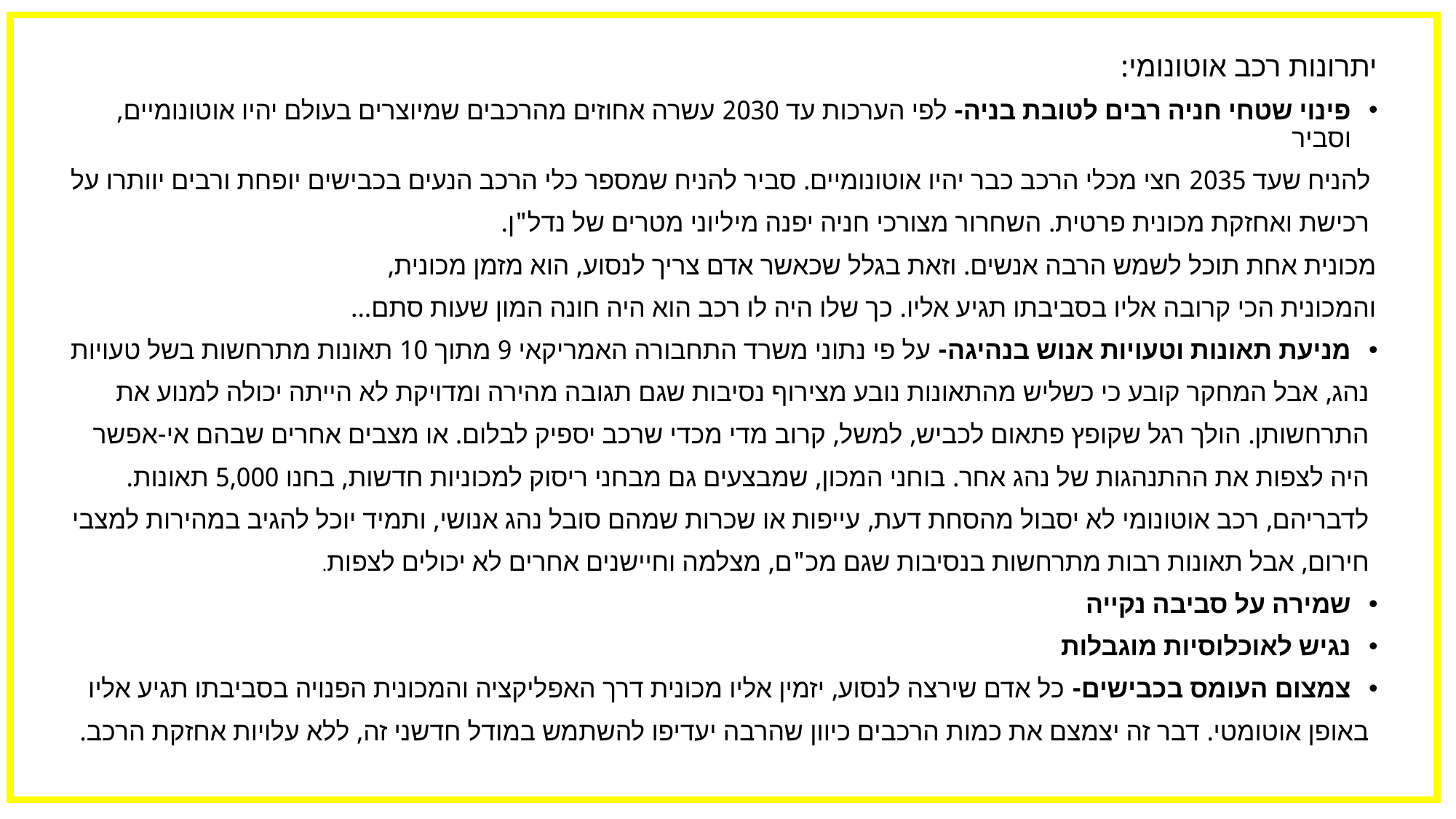

יתרונות רכב אוטונומי:
פינוי שטחי חניה רבים לטובת בניה- לפי הערכות עד 2030 עשרה אחוזים מהרכבים שמיוצרים בעולם יהיו אוטונומיים, וסביר
 להניח שעד 2035 חצי מכלי הרכב כבר יהיו אוטונומיים. סביר להניח שמספר כלי הרכב הנעים בכבישים יופחת ורבים יוותרו על
 רכישת ואחזקת מכונית פרטית. השחרור מצורכי חניה יפנה מיליוני מטרים של נדל"ן.
מכונית אחת תוכל לשמש הרבה אנשים. וזאת בגלל שכאשר אדם צריך לנסוע, הוא מזמן מכונית,
והמכונית הכי קרובה אליו בסביבתו תגיע אליו. כך שלו היה לו רכב הוא היה חונה המון שעות סתם...
מניעת תאונות וטעויות אנוש בנהיגה- על פי נתוני משרד התחבורה האמריקאי 9 מתוך 10 תאונות מתרחשות בשל טעויות
 נהג, אבל המחקר קובע כי כשליש מהתאונות נובע מצירוף נסיבות שגם תגובה מהירה ומדויקת לא הייתה יכולה למנוע את
 התרחשותן. הולך רגל שקופץ פתאום לכביש, למשל, קרוב מדי מכדי שרכב יספיק לבלום. או מצבים אחרים שבהם אי-אפשר
 היה לצפות את ההתנהגות של נהג אחר. בוחני המכון, שמבצעים גם מבחני ריסוק למכוניות חדשות, בחנו 5,000 תאונות.
 לדבריהם, רכב אוטונומי לא יסבול מהסחת דעת, עייפות או שכרות שמהם סובל נהג אנושי, ותמיד יוכל להגיב במהירות למצבי
 חירום, אבל תאונות רבות מתרחשות בנסיבות שגם מכ"ם, מצלמה וחיישנים אחרים לא יכולים לצפות.
שמירה על סביבה נקייה
נגיש לאוכלוסיות מוגבלות
צמצום העומס בכבישים- כל אדם שירצה לנסוע, יזמין אליו מכונית דרך האפליקציה והמכונית הפנויה בסביבתו תגיע אליו
 באופן אוטומטי. דבר זה יצמצם את כמות הרכבים כיוון שהרבה יעדיפו להשתמש במודל חדשני זה, ללא עלויות אחזקת הרכב.